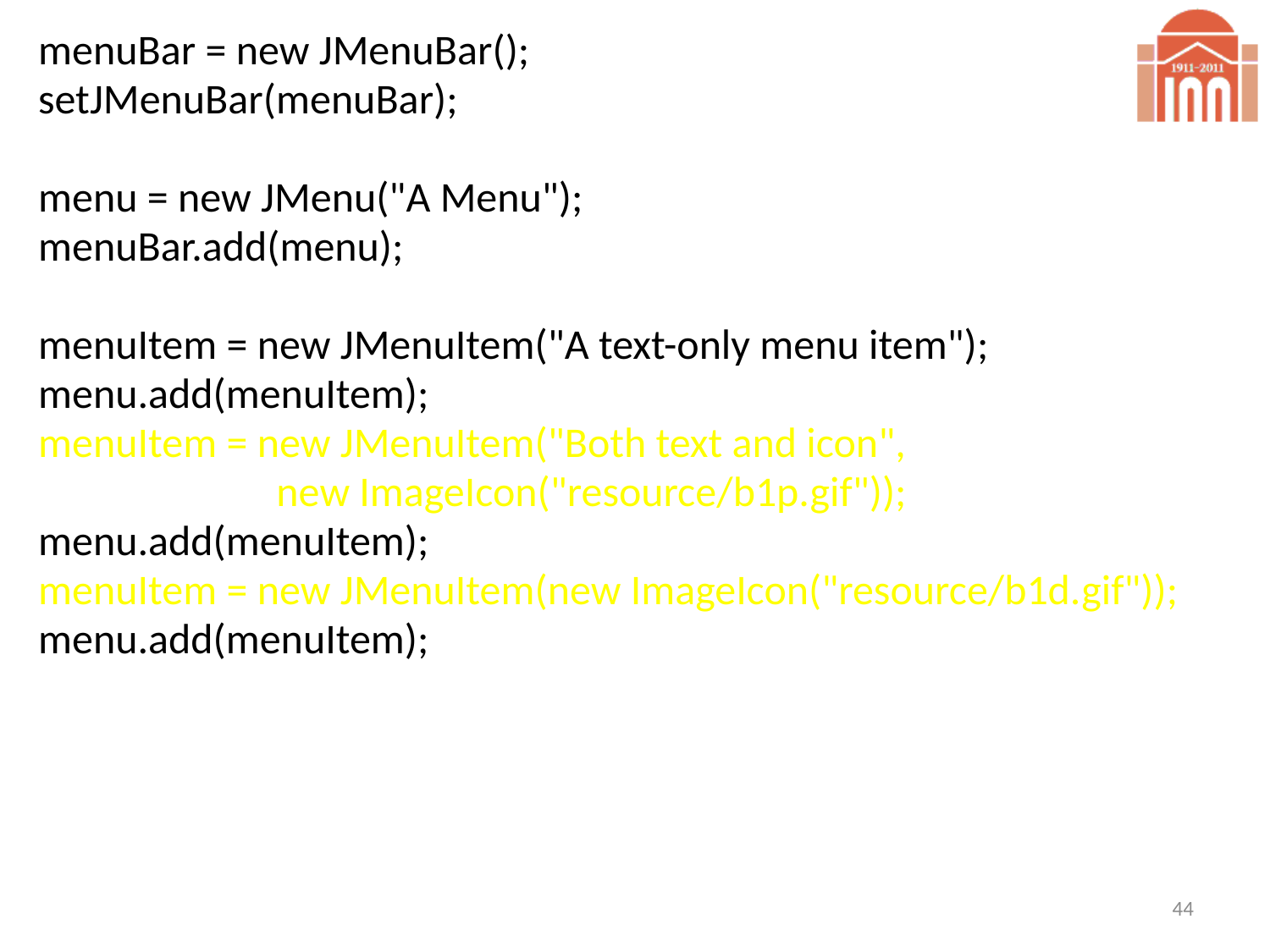

menuBar = new JMenuBar();
        setJMenuBar(menuBar);

        menu = new JMenu("A Menu");
        menuBar.add(menu);

        menuItem = new JMenuItem("A text-only menu item");
        menu.add(menuItem);
        menuItem = new JMenuItem("Both text and icon",
                                 new ImageIcon("resource/b1p.gif"));
        menu.add(menuItem);
        menuItem = new JMenuItem(new ImageIcon("resource/b1d.gif"));
        menu.add(menuItem);
44